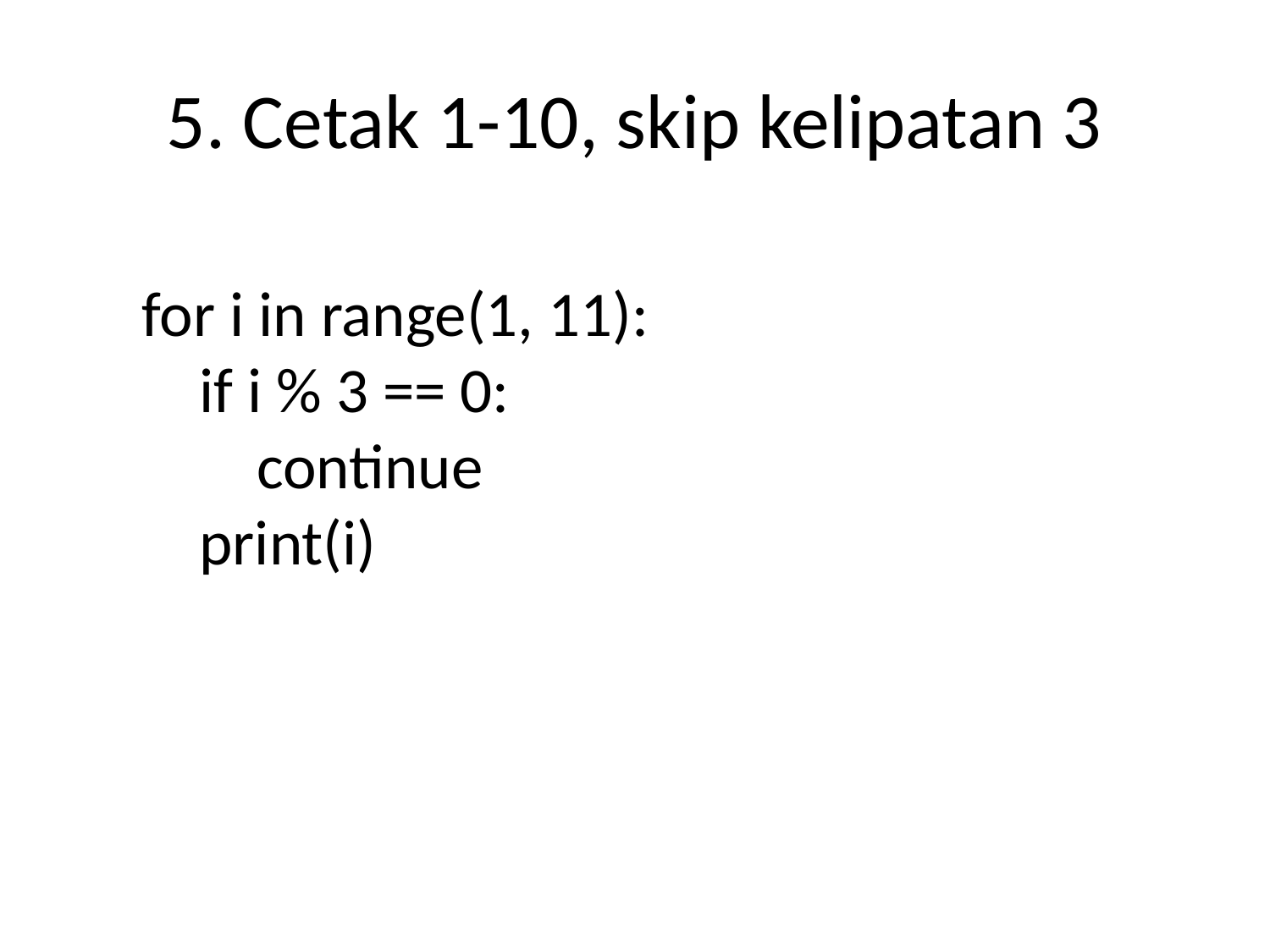

# 5. Cetak 1-10, skip kelipatan 3

for i in range(1, 11):
    if i % 3 == 0:
        continue
    print(i)